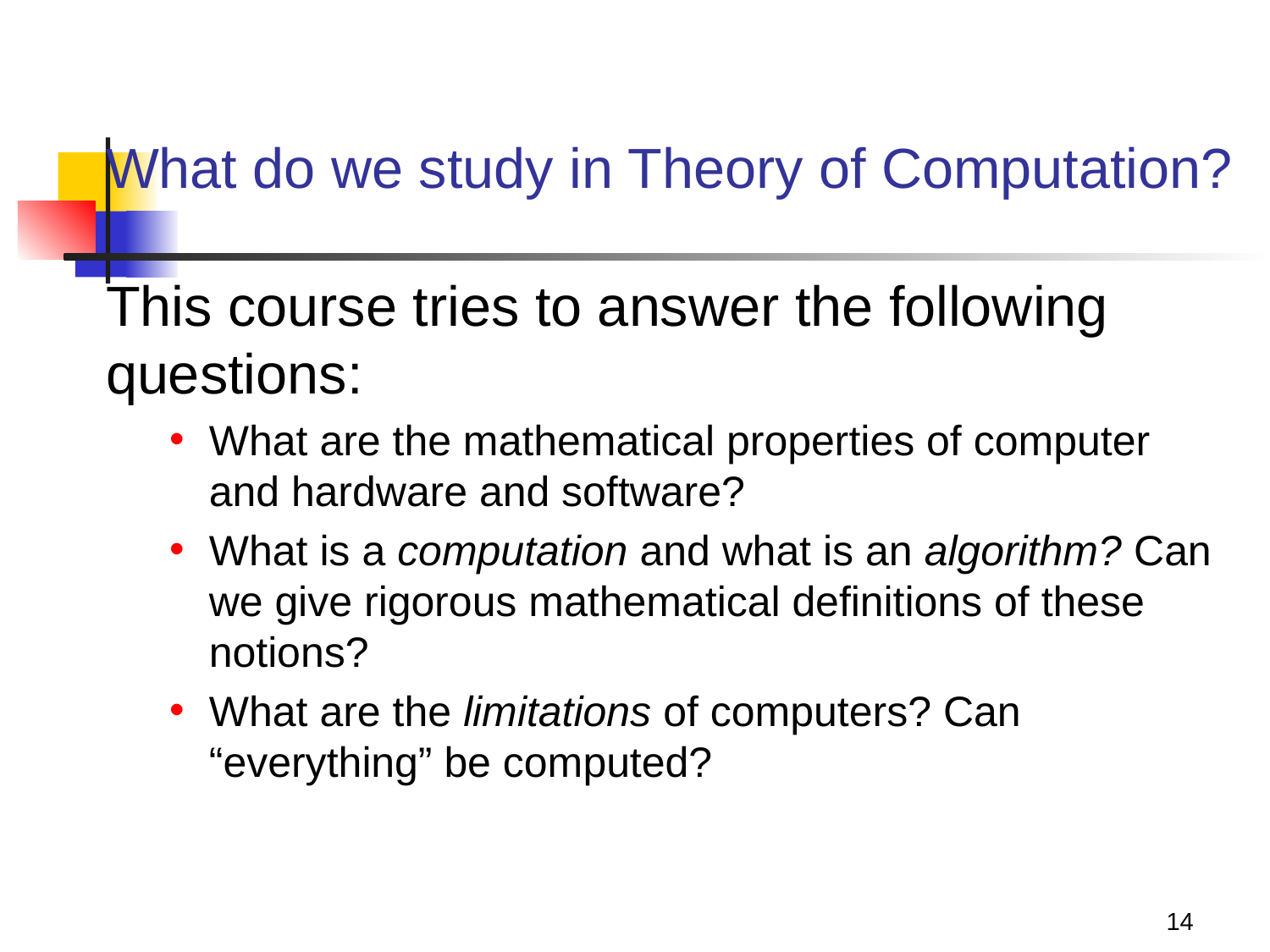

# What do we study in Theory of Computation?
This course tries to answer the following questions:
What are the mathematical properties of computer and hardware and software?
What is a computation and what is an algorithm? Can we give rigorous mathematical definitions of these notions?
What are the limitations of computers? Can “everything” be computed?

14